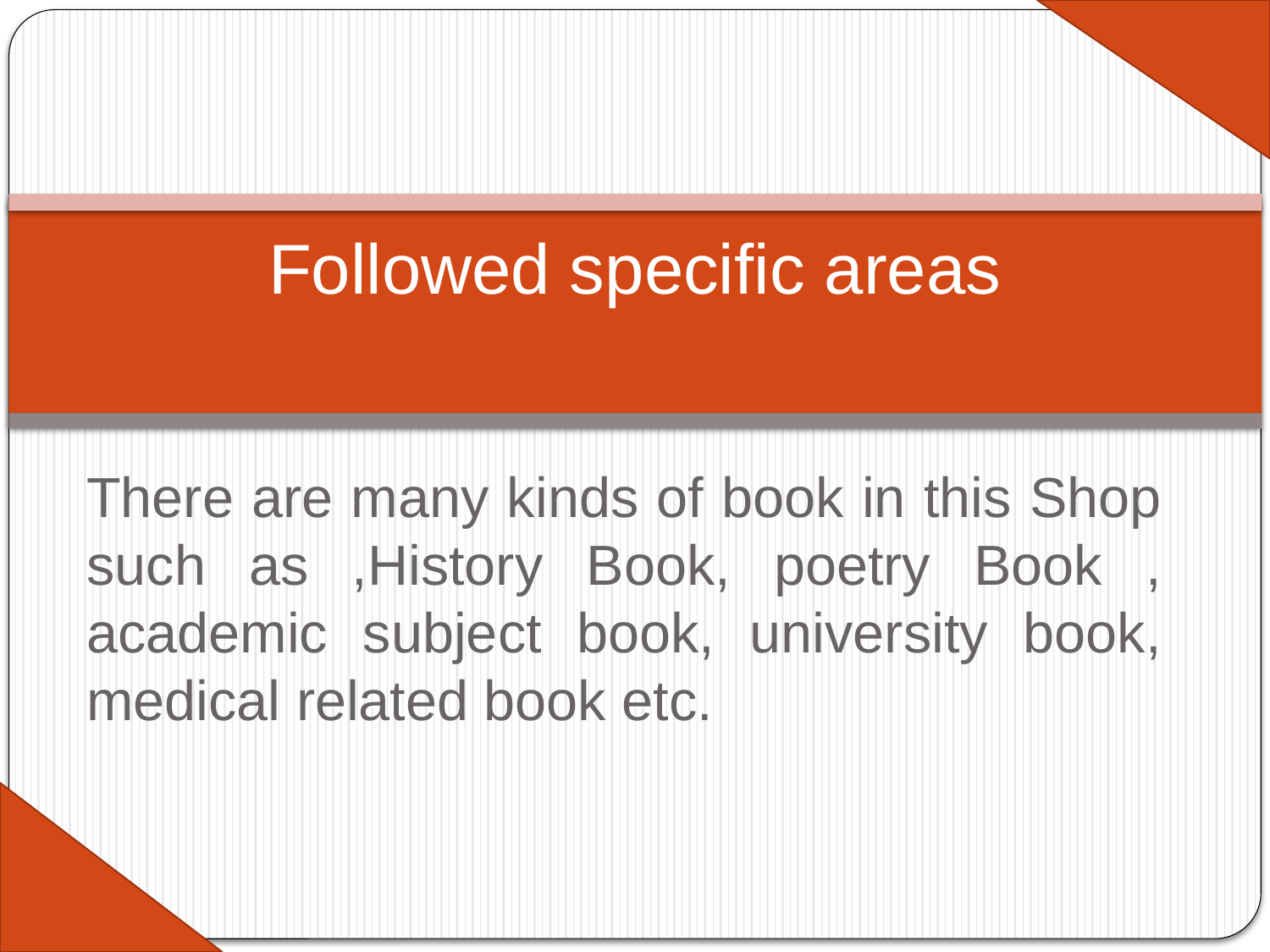

# Followed specific areas
There are many kinds of book in this Shop such as ,History Book, poetry Book , academic subject book, university book, medical related book etc.